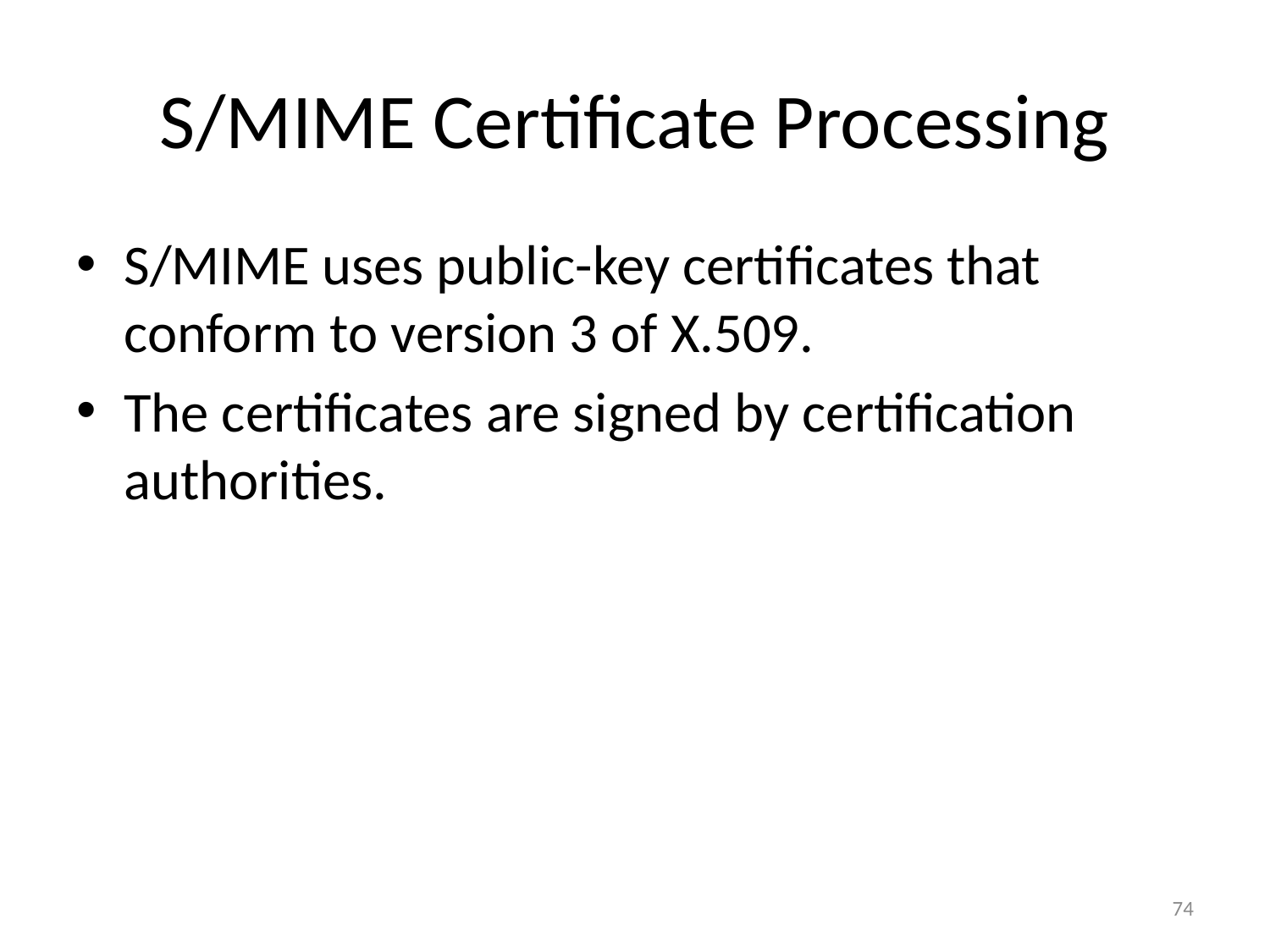

# S/MIME Certificate Processing
S/MIME uses public-key certificates that conform to version 3 of X.509.
The certificates are signed by certification authorities.
74